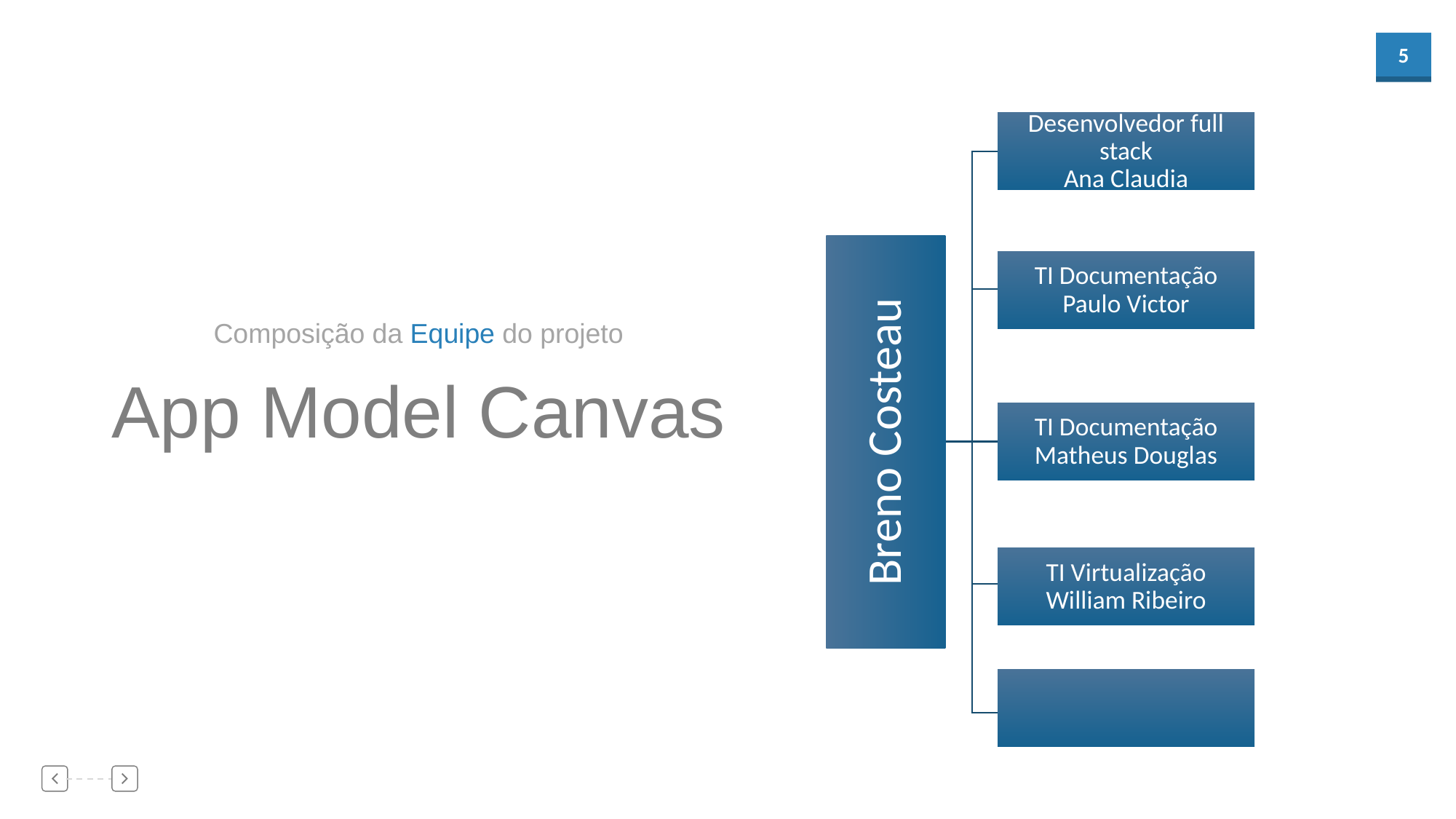

Desenvolvedor full stack
Ana Claudia

TI Documentação
Paulo Victor

Breno Costeau

TI Documentação
Matheus Douglas

TI Virtualização
William Ribeiro

Composição da Equipe do projeto
App Model Canvas
01
02
03
04